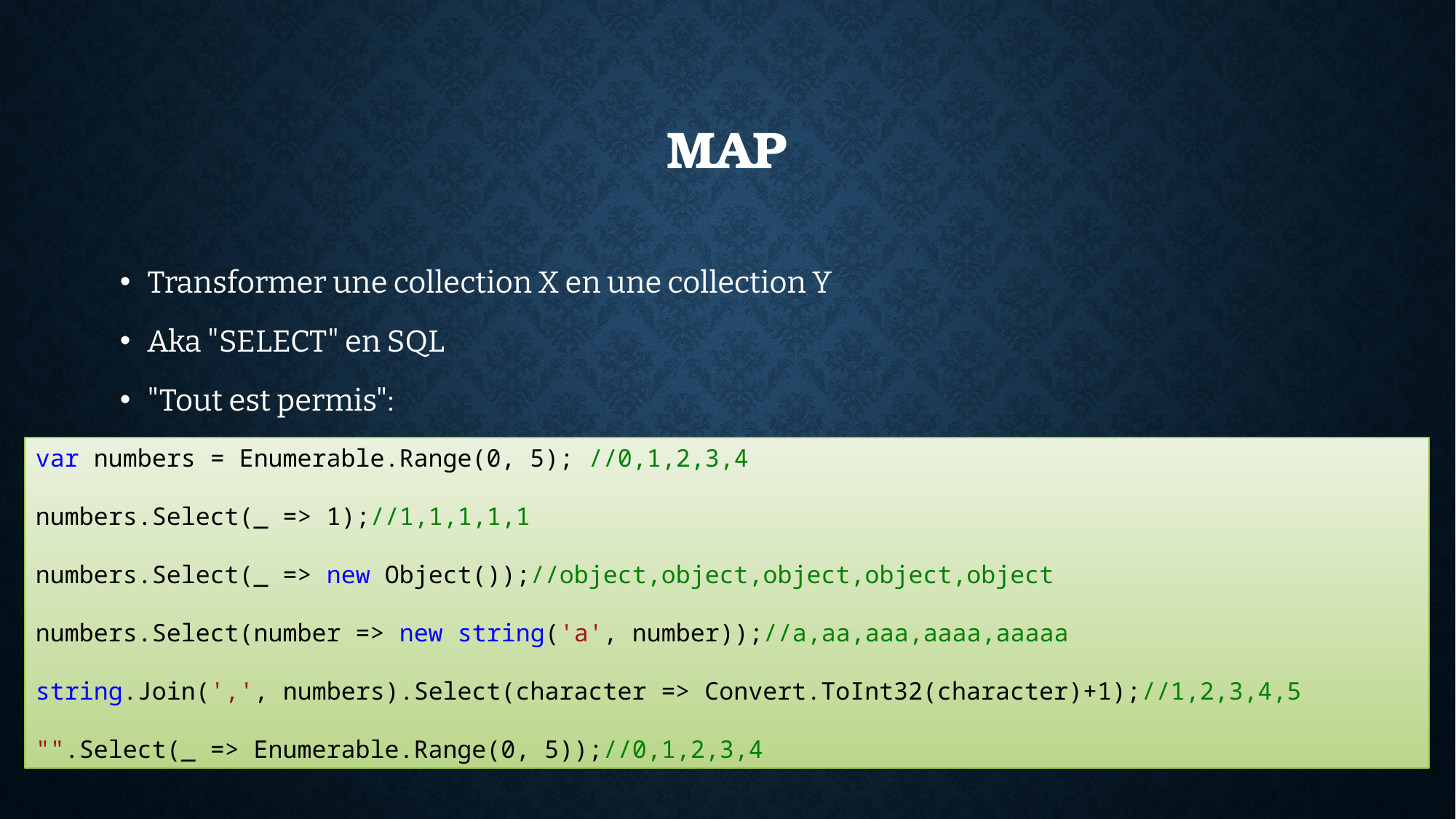

# map
Transformer une collection X en une collection Y
Aka "SELECT" en SQL
"Tout est permis":

var numbers = Enumerable.Range(0, 5); //0,1,2,3,4

numbers.Select(_ => 1);//1,1,1,1,1

numbers.Select(_ => new Object());//object,object,object,object,object

numbers.Select(number => new string('a', number));//a,aa,aaa,aaaa,aaaaa

string.Join(',', numbers).Select(character => Convert.ToInt32(character)+1);//1,2,3,4,5

"".Select(_ => Enumerable.Range(0, 5));//0,1,2,3,4